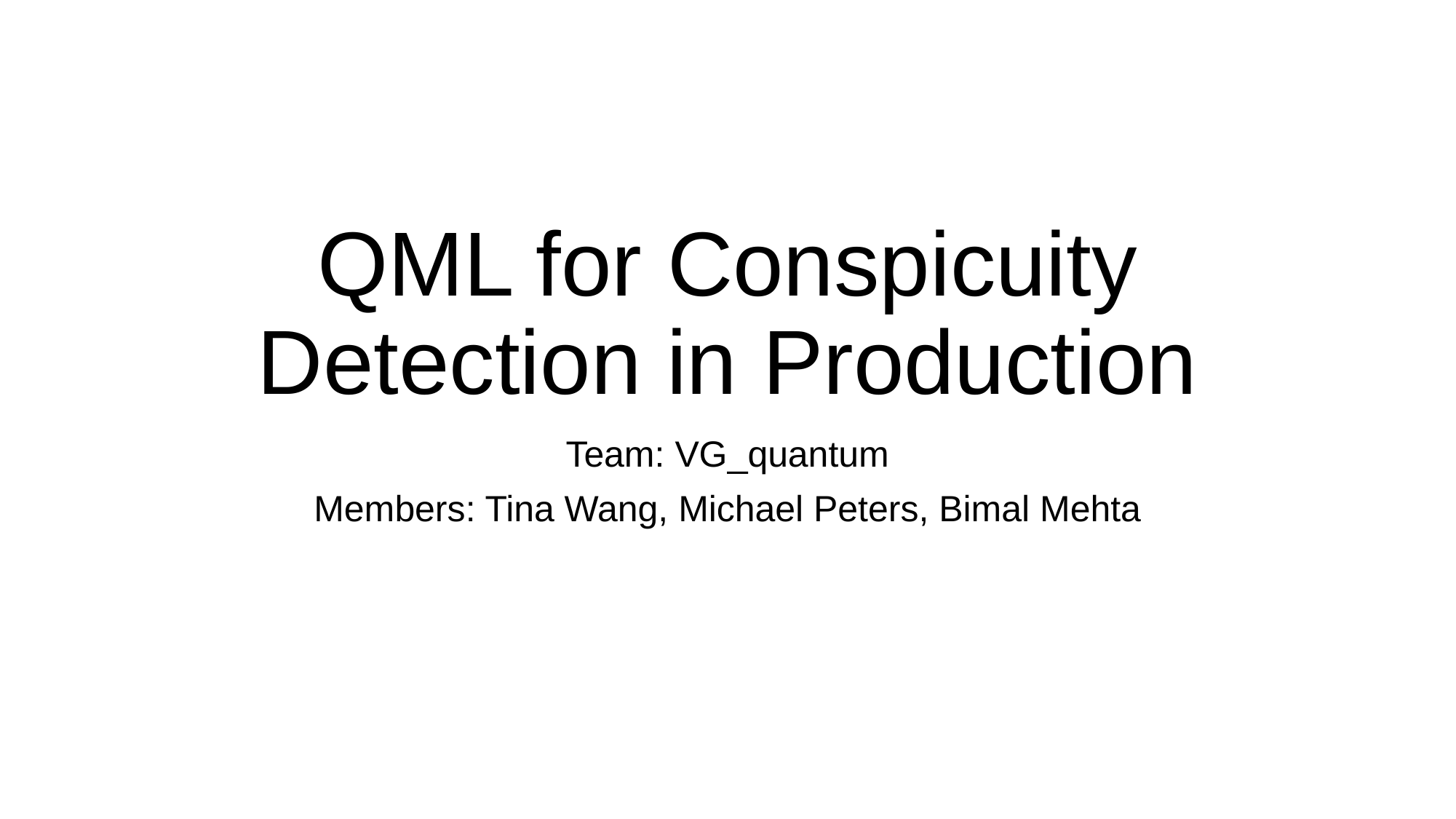

# QML for Conspicuity Detection in Production
Team: VG_quantum
Members: Tina Wang, Michael Peters, Bimal Mehta